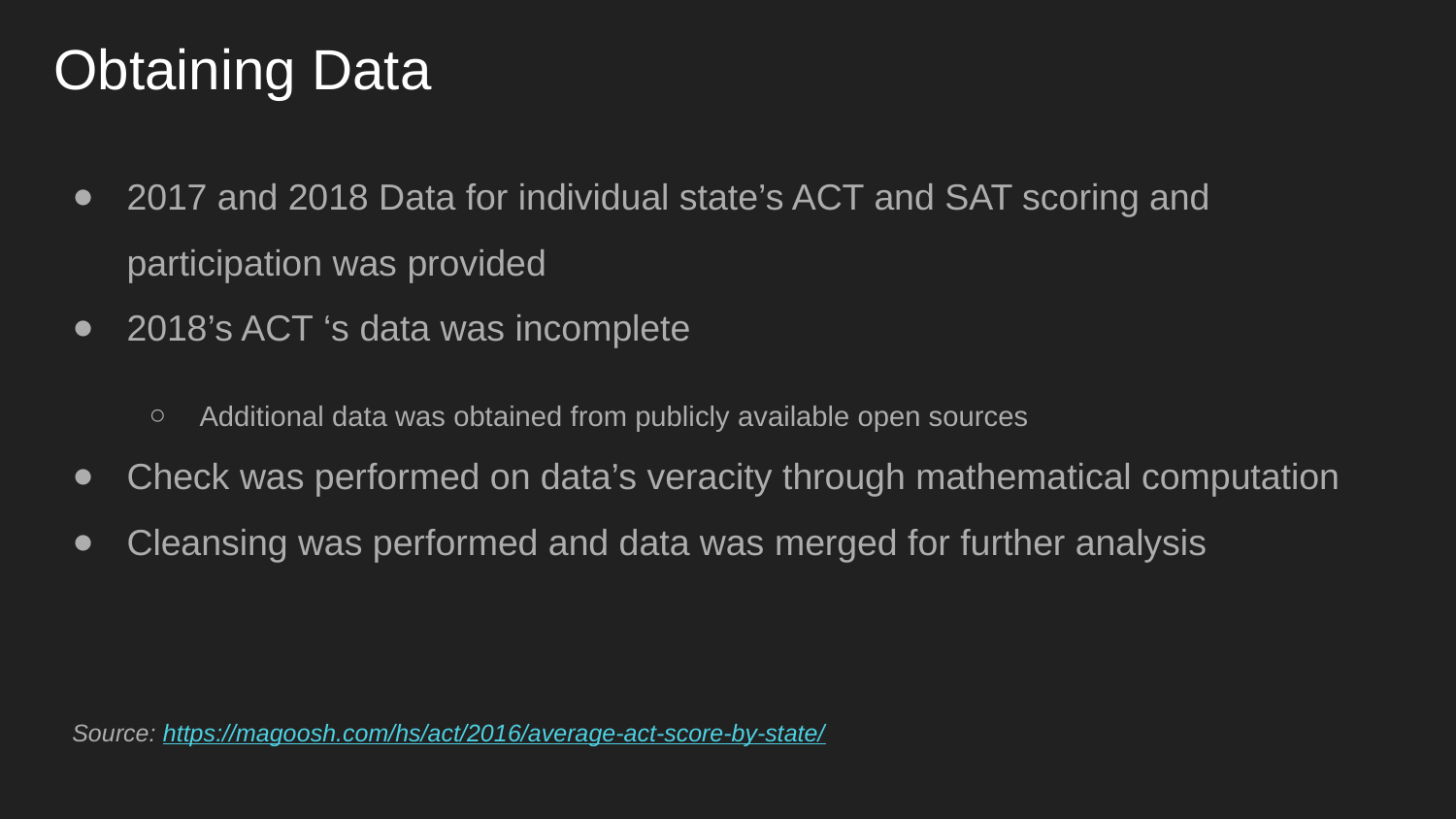

# Obtaining Data
2017 and 2018 Data for individual state’s ACT and SAT scoring and participation was provided
2018’s ACT ‘s data was incomplete
Additional data was obtained from publicly available open sources
Check was performed on data’s veracity through mathematical computation
Cleansing was performed and data was merged for further analysis

Source: https://magoosh.com/hs/act/2016/average-act-score-by-state/